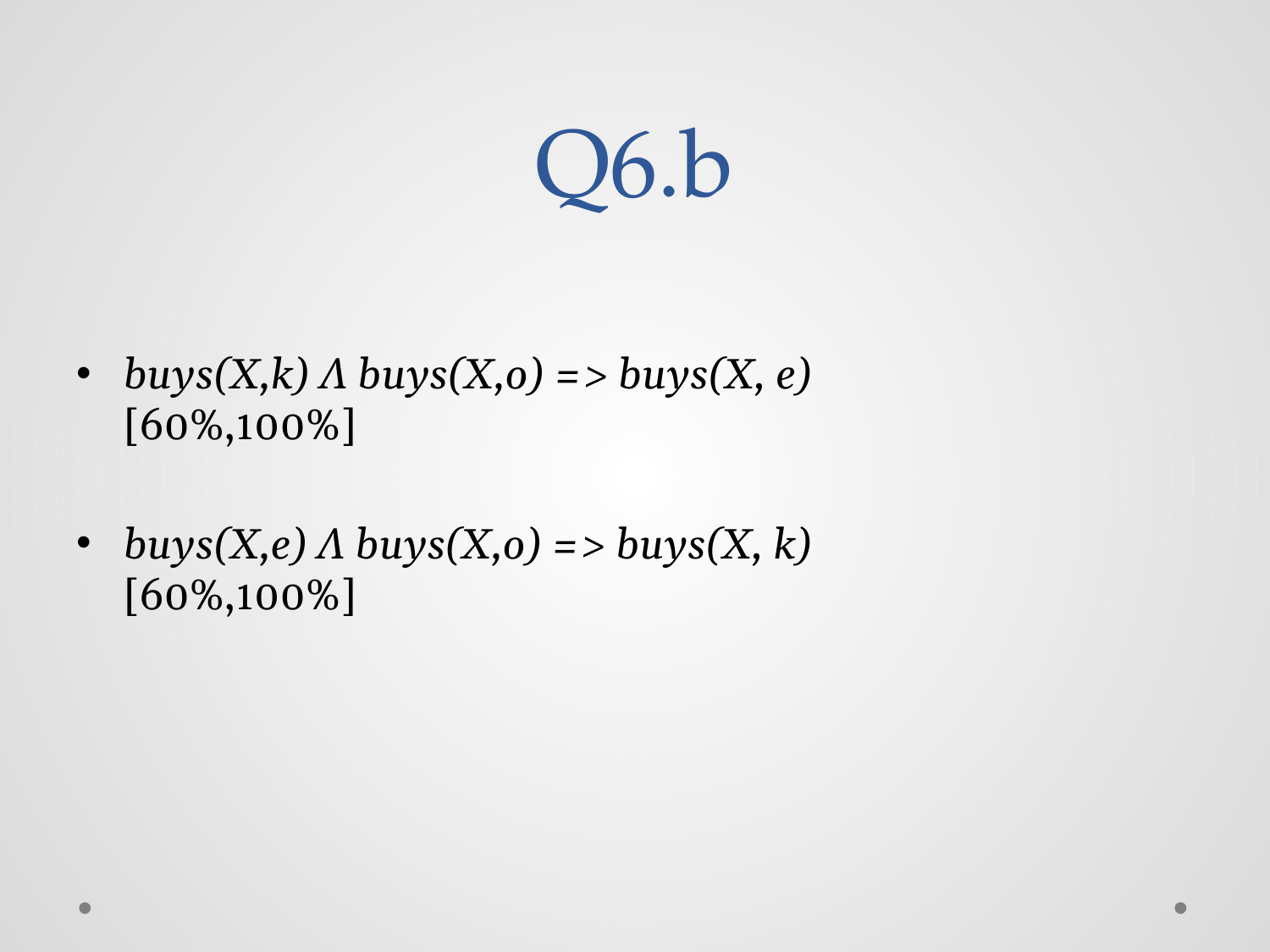

# Q6.b

buys(X,k) Λ buys(X,o) => buys(X, e)	           [60%,100%]

buys(X,e) Λ buys(X,o) => buys(X, k)	           [60%,100%]